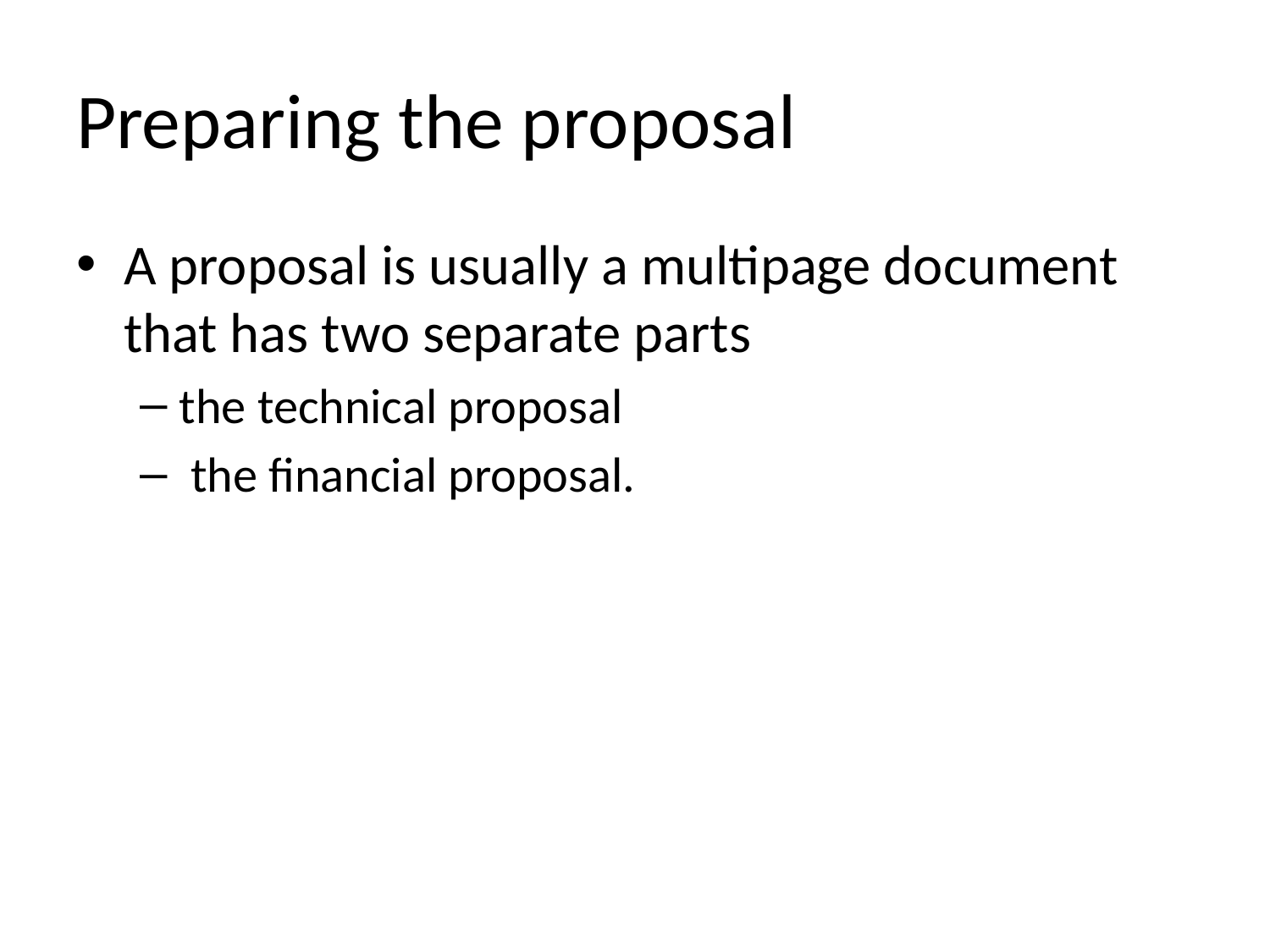

# Preparing the proposal
A proposal is usually a multipage document that has two separate parts
the technical proposal
 the financial proposal.